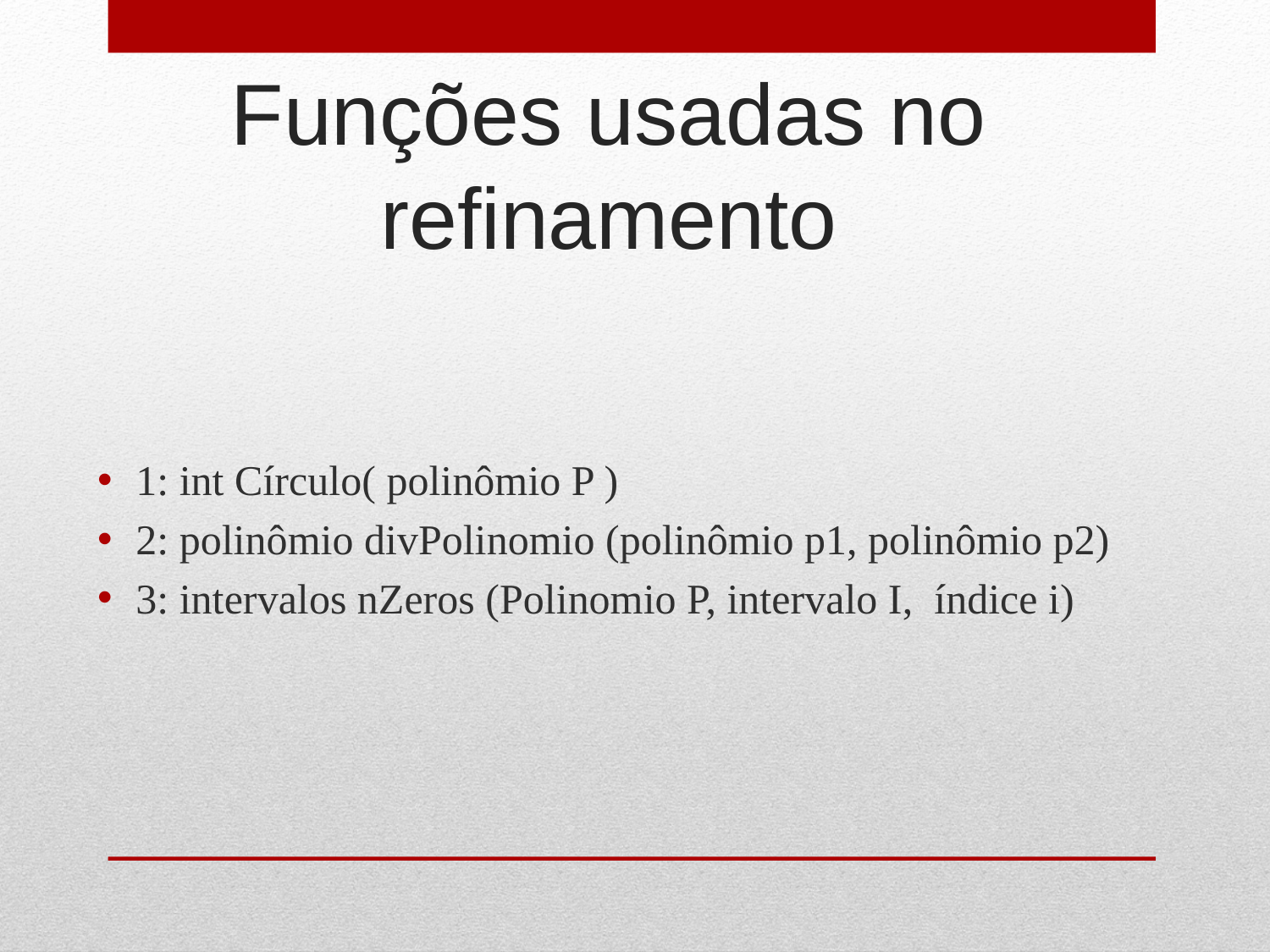

# Funções usadas no refinamento
1: int Círculo( polinômio P )
2: polinômio divPolinomio (polinômio p1, polinômio p2)
3: intervalos nZeros (Polinomio P, intervalo I,  índice i)